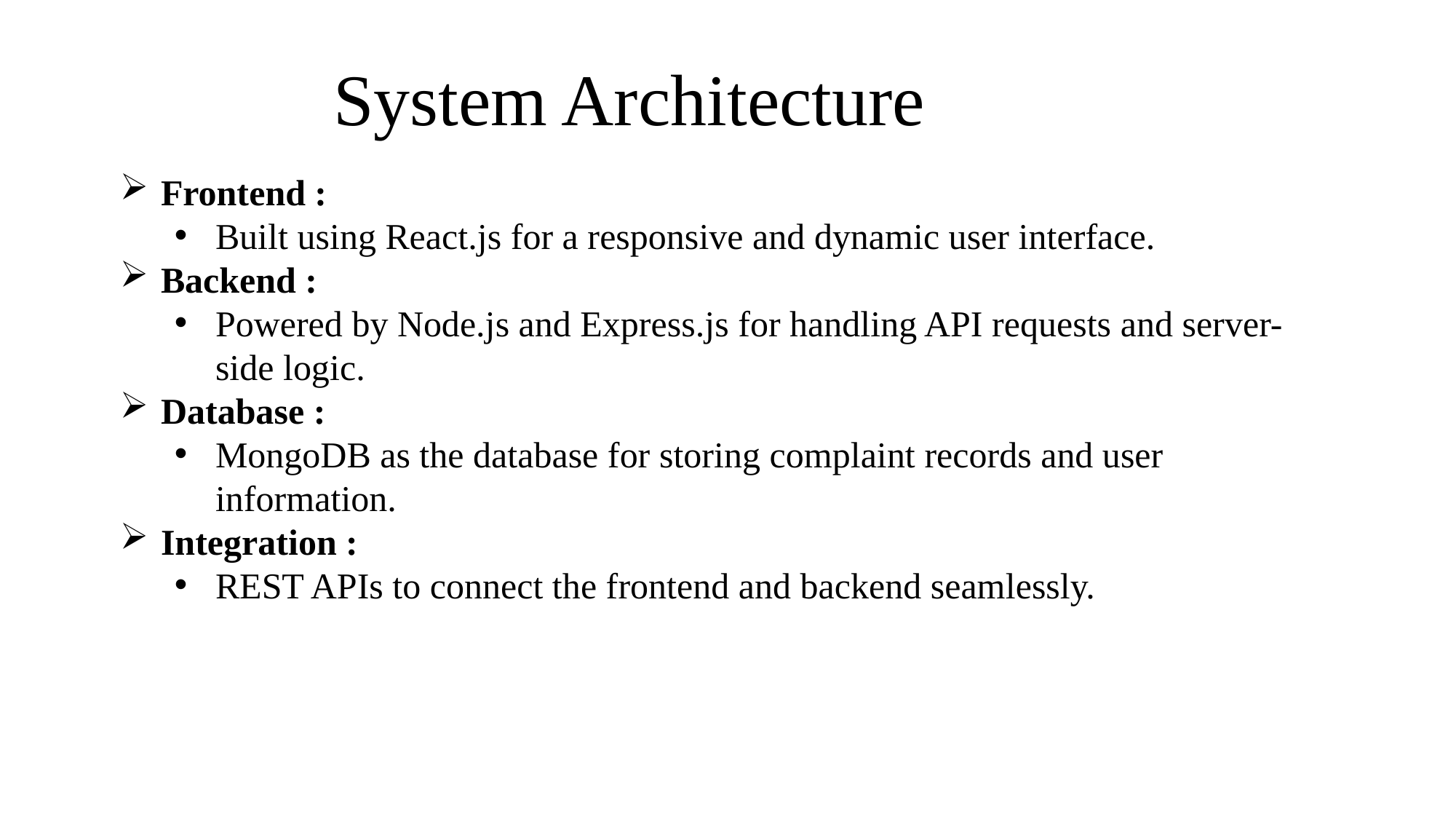

# System Architecture
Frontend :
Built using React.js for a responsive and dynamic user interface.
Backend :
Powered by Node.js and Express.js for handling API requests and server-side logic.
Database :
MongoDB as the database for storing complaint records and user information.
Integration :
REST APIs to connect the frontend and backend seamlessly.